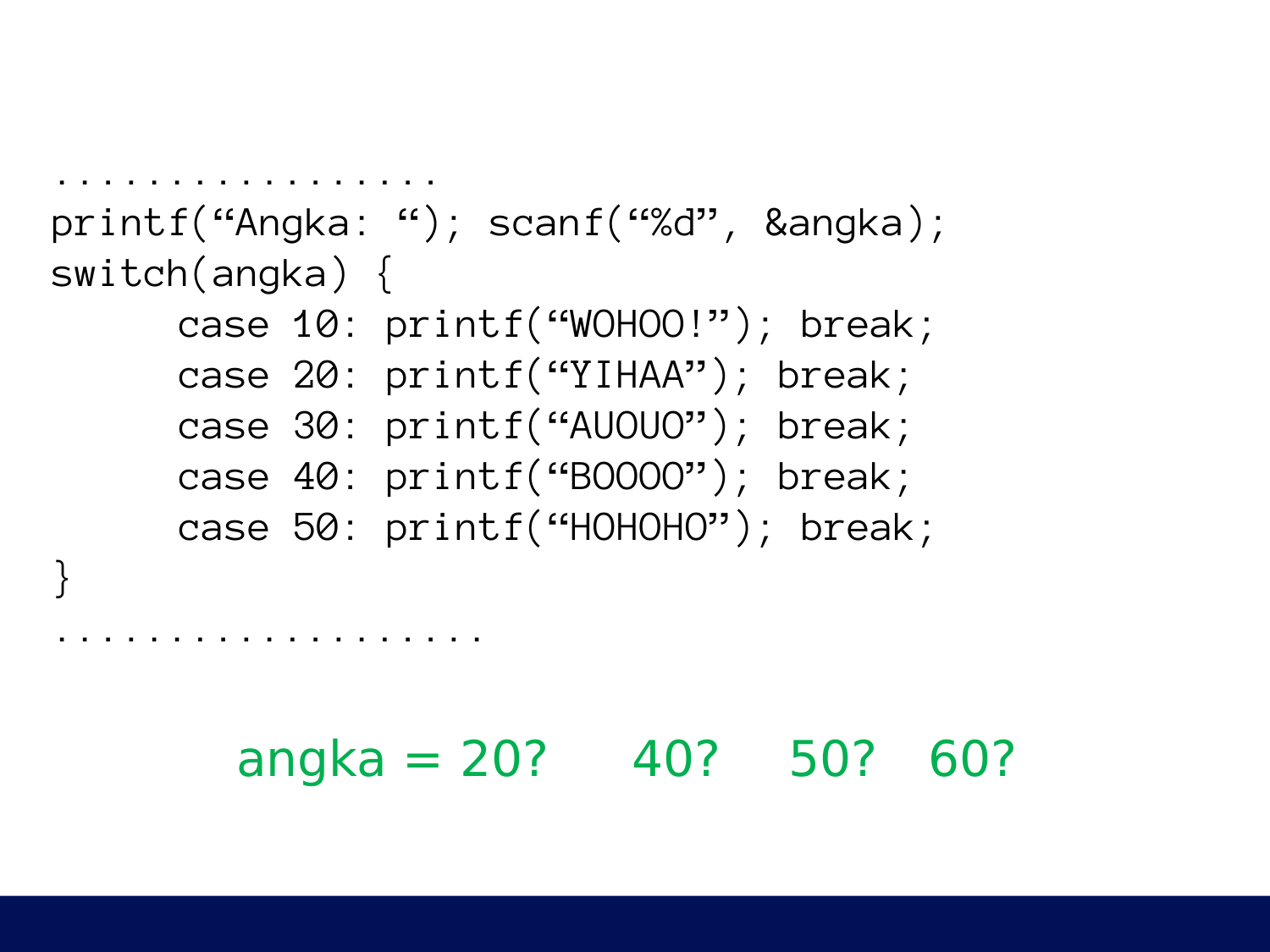

.................
printf(“Angka: “); scanf(“%d”, &angka);
switch(angka) {
	case 10: printf(“WOHOO!”); break;
	case 20: printf(“YIHAA”); break;
	case 30: printf(“AUOUO”); break;
	case 40: printf(“BOOOO”); break;
	case 50: printf(“HOHOHO”); break;
}
...................
60?
50?
40?
angka = 20?